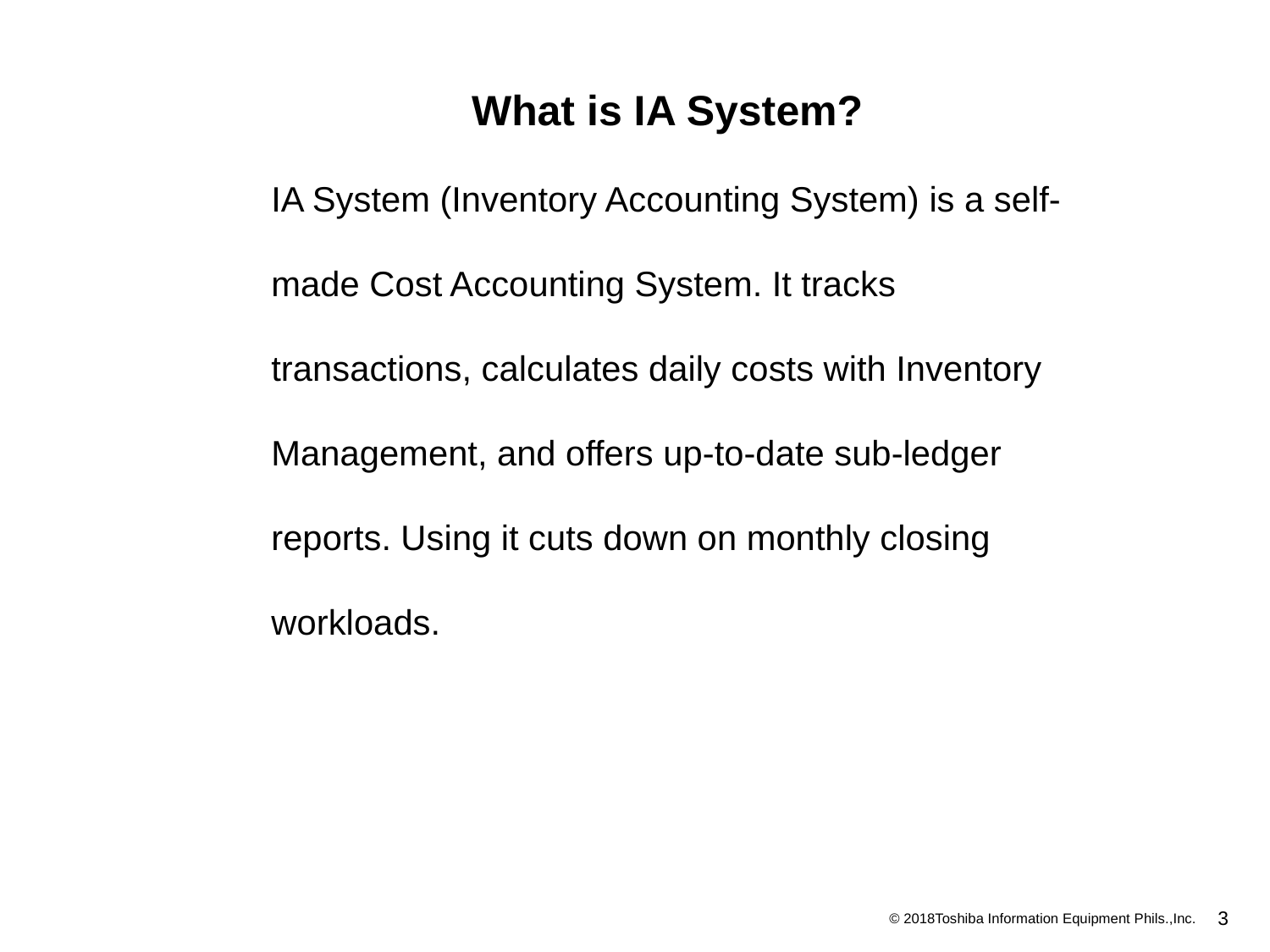

What is IA System?
IA System (Inventory Accounting System) is a self-made Cost Accounting System. It tracks transactions, calculates daily costs with Inventory Management, and offers up-to-date sub-ledger reports. Using it cuts down on monthly closing workloads.